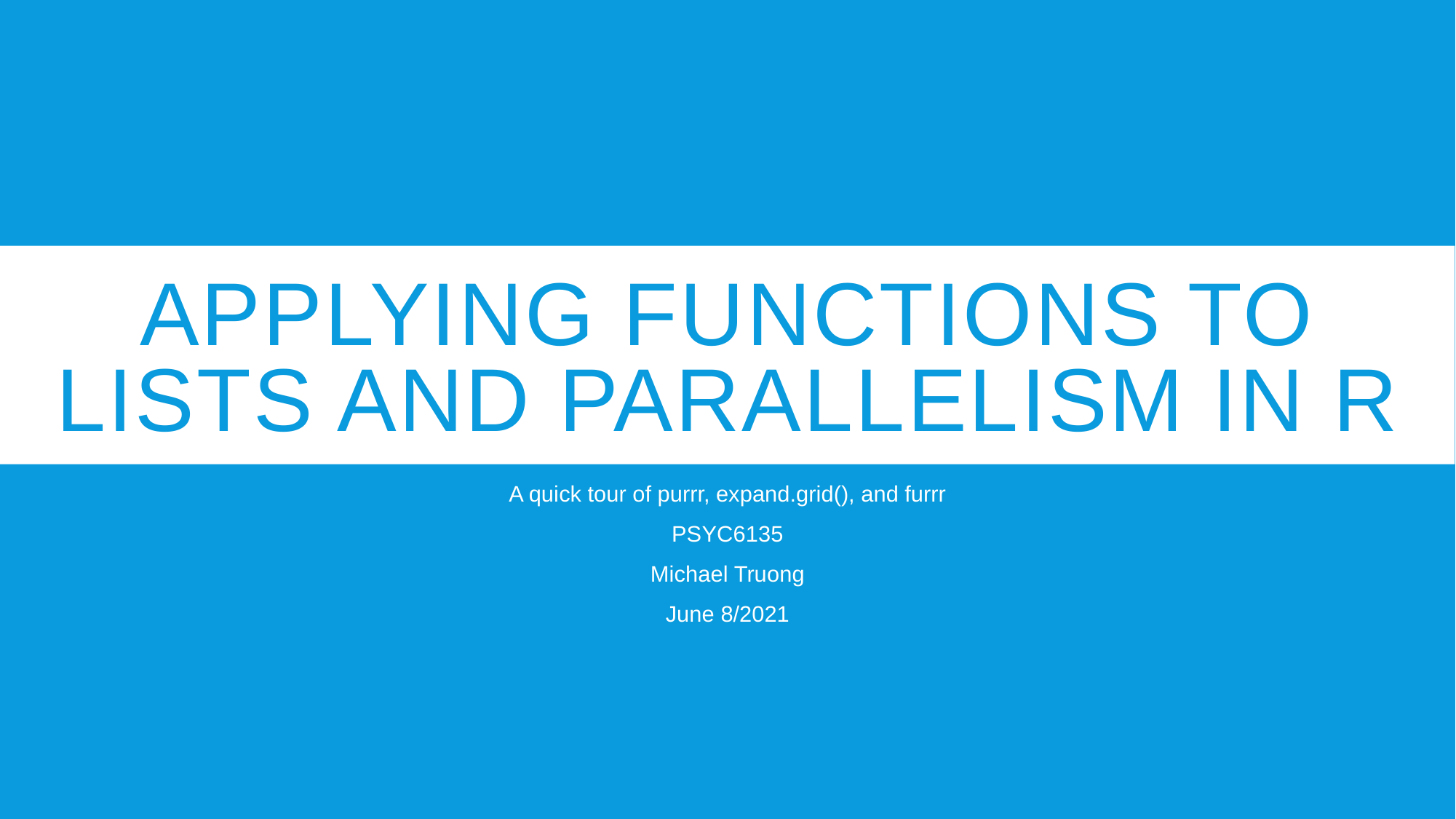

# Applying functions to lists and Parallelism in R
A quick tour of purrr, expand.grid(), and furrr
PSYC6135
Michael Truong
June 8/2021